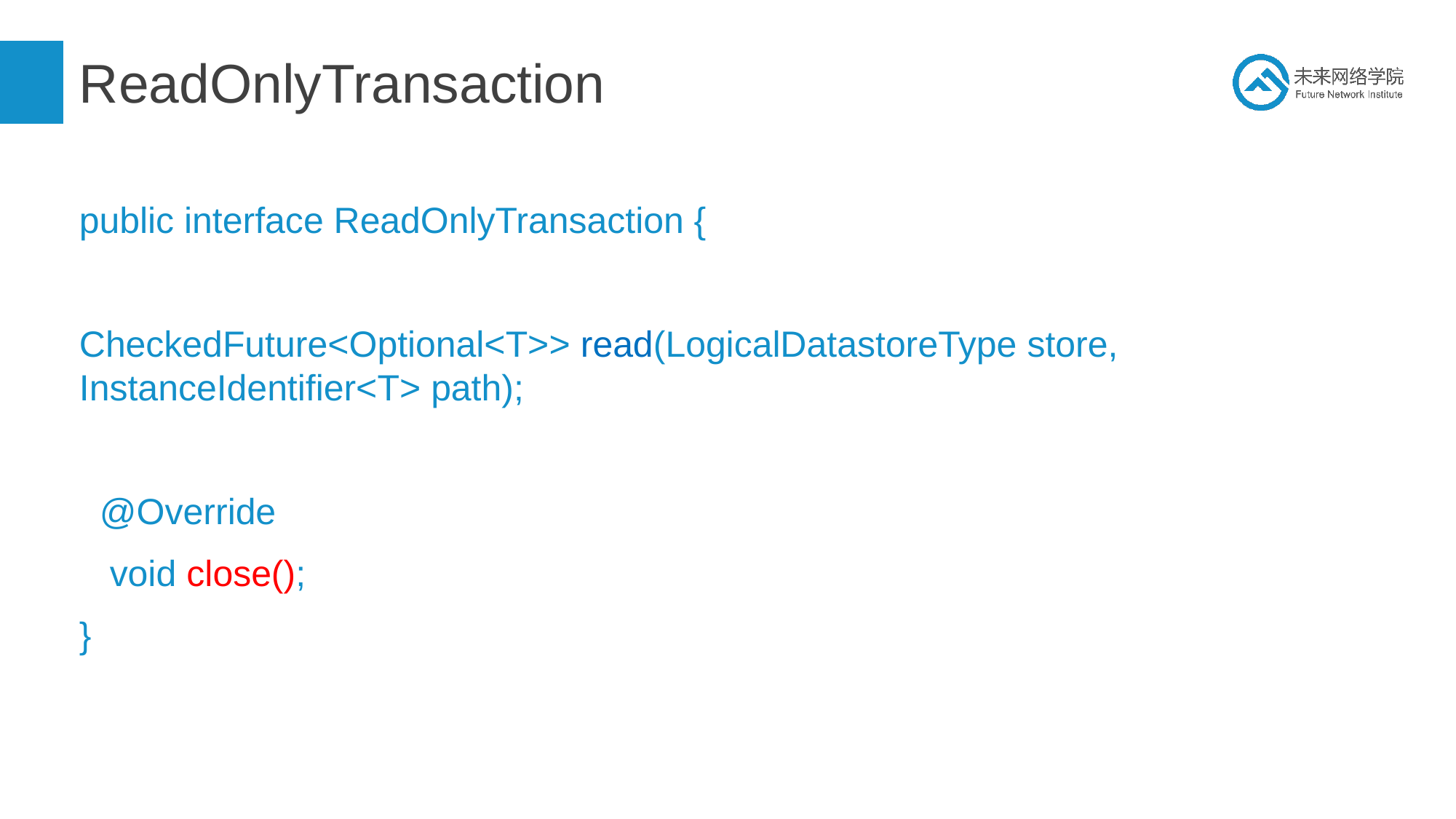

# ReadOnlyTransaction
public interface ReadOnlyTransaction {

CheckedFuture<Optional<T>> read(LogicalDatastoreType store, InstanceIdentifier<T> path);

  @Override
   void close();
}